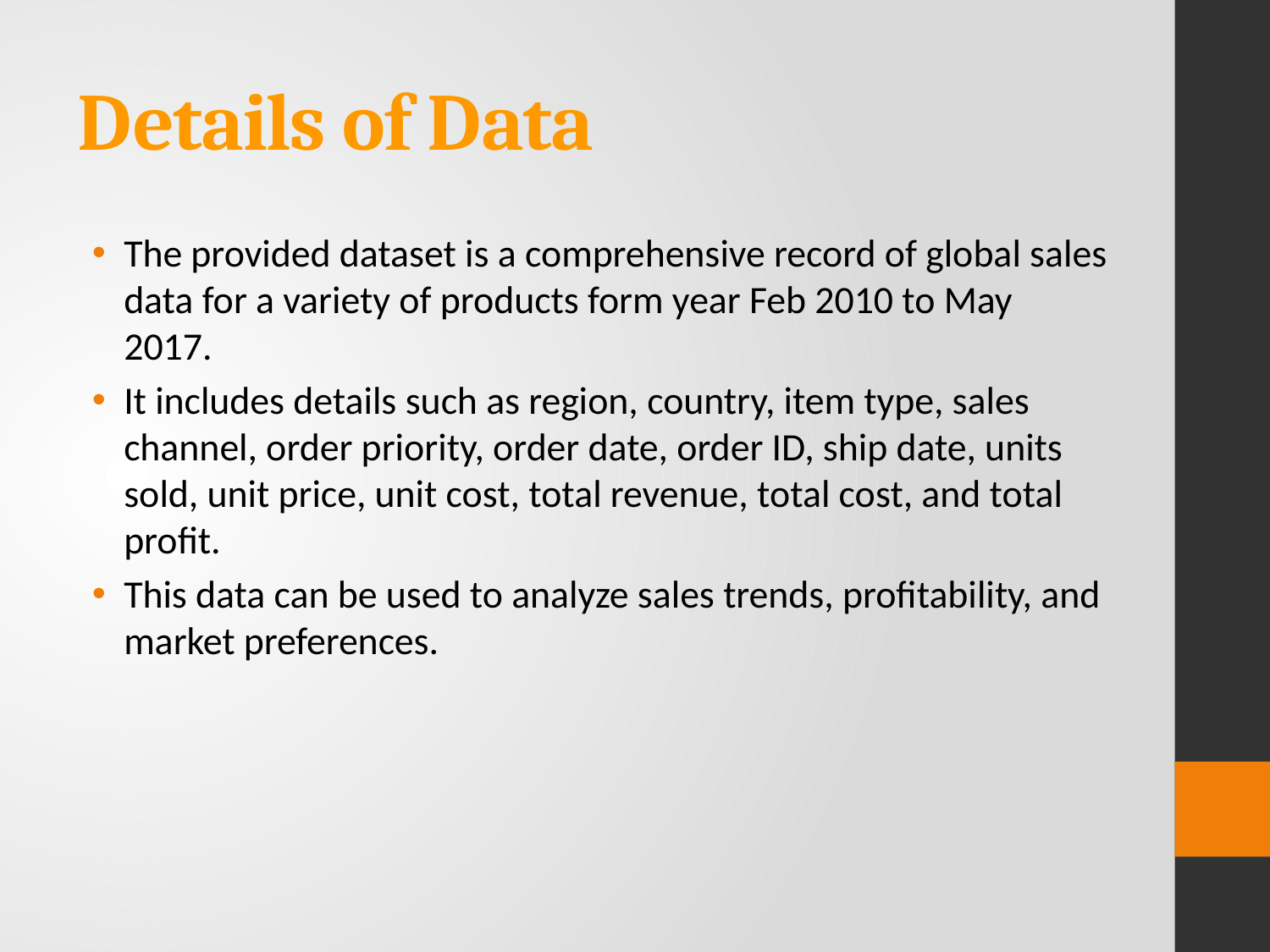

# Details of Data
The provided dataset is a comprehensive record of global sales data for a variety of products form year Feb 2010 to May 2017.
It includes details such as region, country, item type, sales channel, order priority, order date, order ID, ship date, units sold, unit price, unit cost, total revenue, total cost, and total profit.
This data can be used to analyze sales trends, profitability, and market preferences.